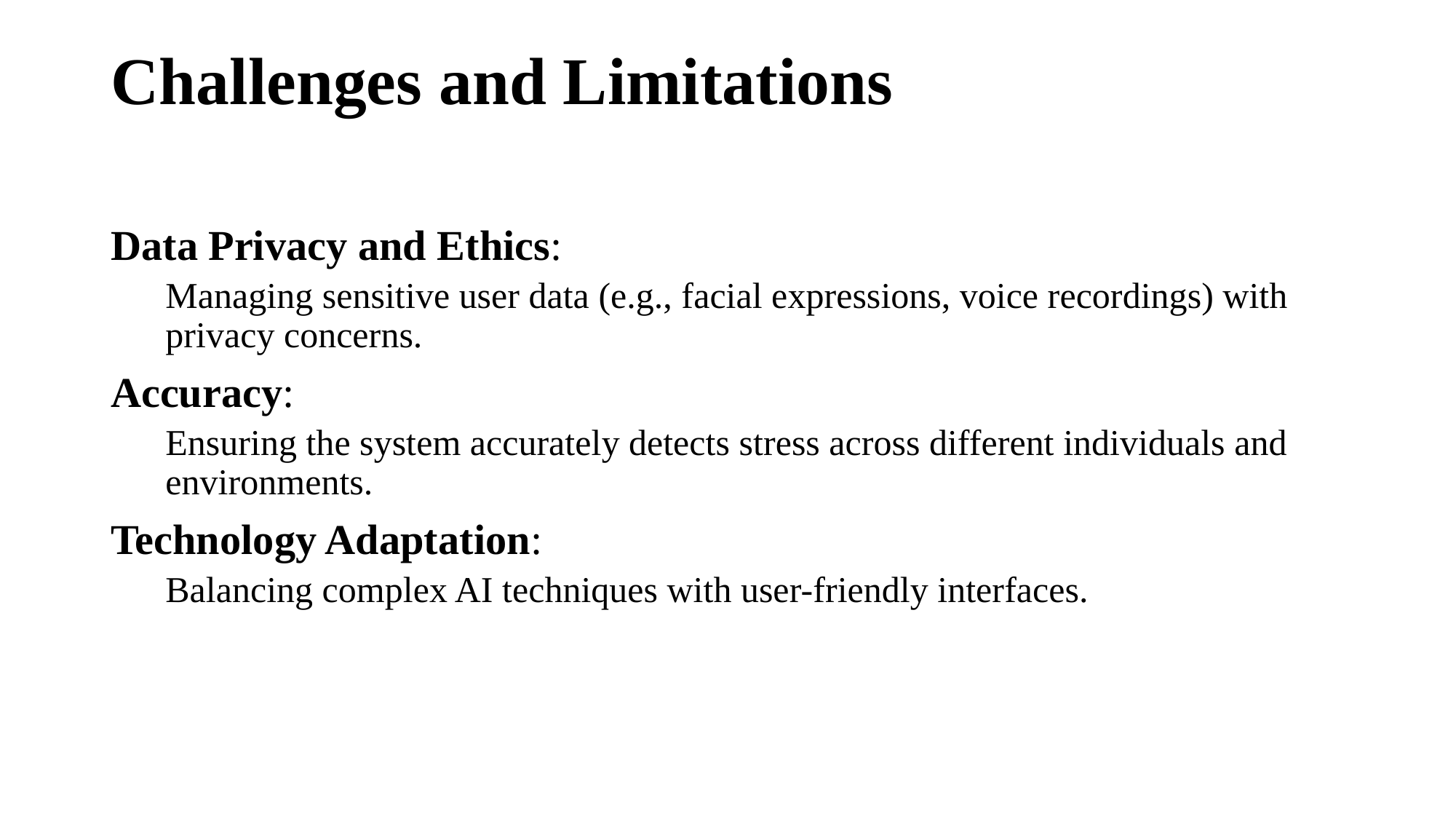

# Challenges and Limitations
Data Privacy and Ethics:
Managing sensitive user data (e.g., facial expressions, voice recordings) with privacy concerns.
Accuracy:
Ensuring the system accurately detects stress across different individuals and environments.
Technology Adaptation:
Balancing complex AI techniques with user-friendly interfaces.